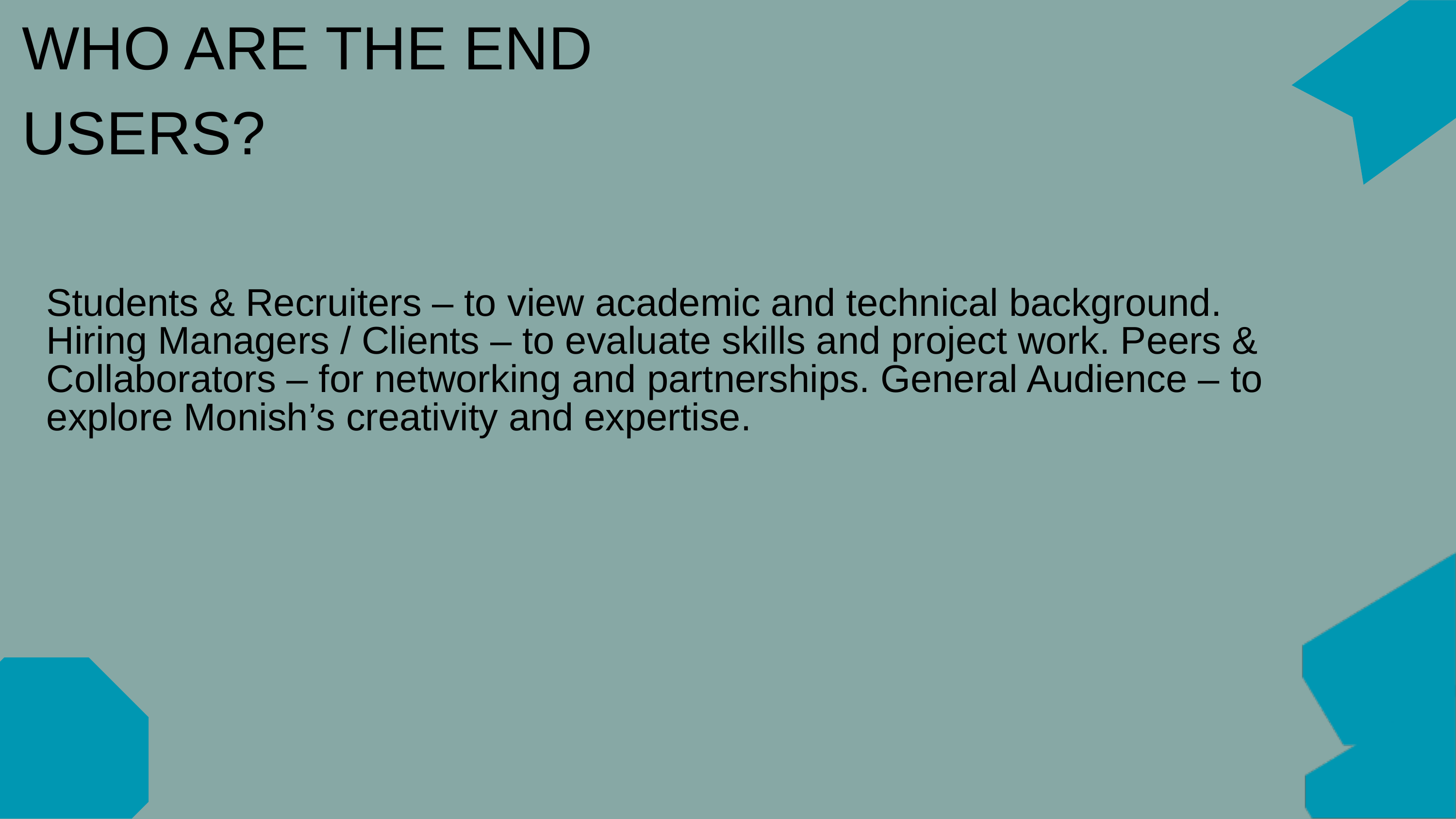

WHO ARE THE END USERS?

Students & Recruiters – to view academic and technical background. Hiring Managers / Clients – to evaluate skills and project work. Peers & Collaborators – for networking and partnerships. General Audience – to explore Monish’s creativity and expertise.